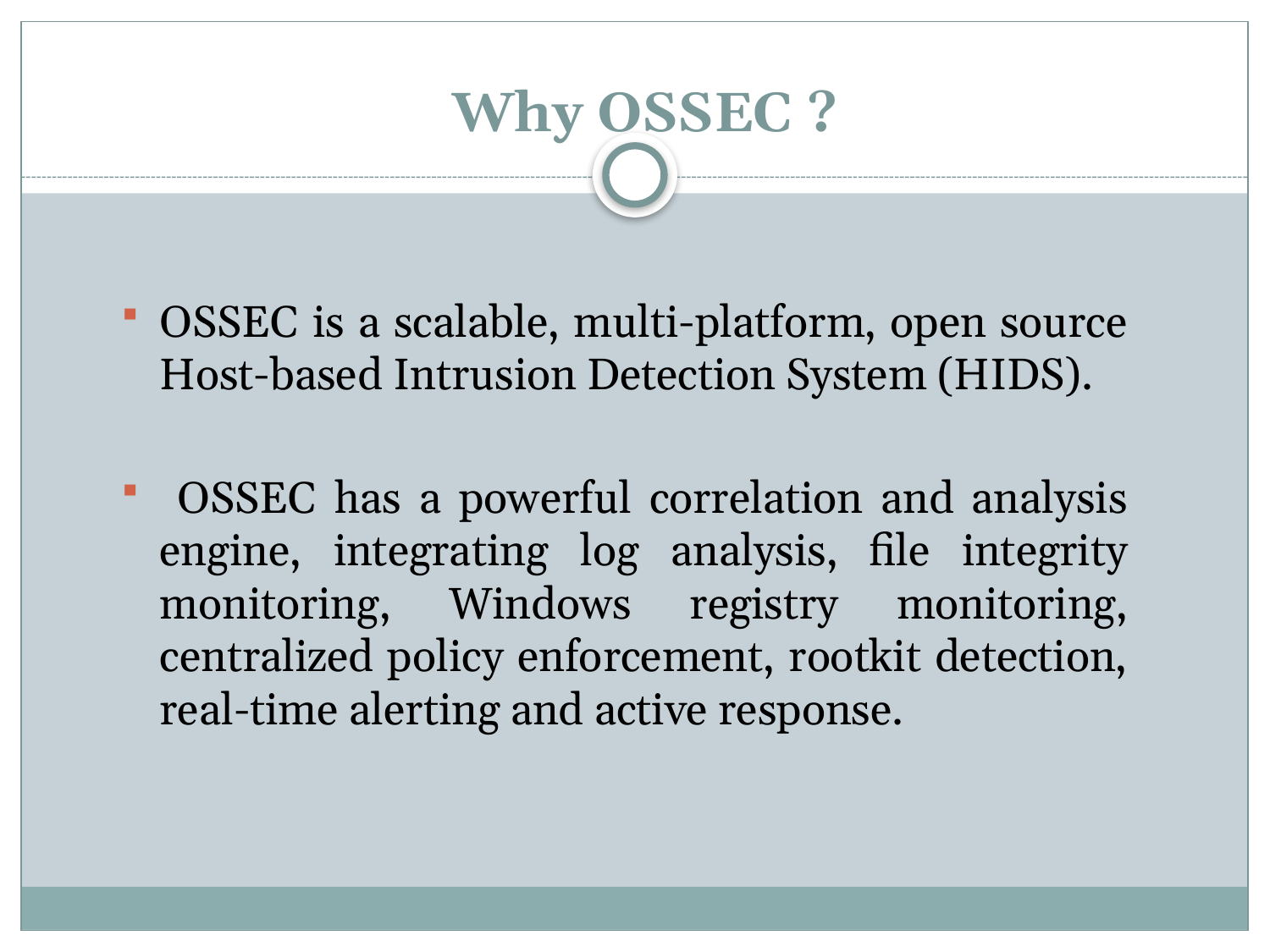

# Why OSSEC ?

OSSEC is a scalable, multi-platform, open source Host-based Intrusion Detection System (HIDS).

 OSSEC has a powerful correlation and analysis engine, integrating log analysis, file integrity monitoring, Windows registry monitoring, centralized policy enforcement, rootkit detection, real-time alerting and active response.